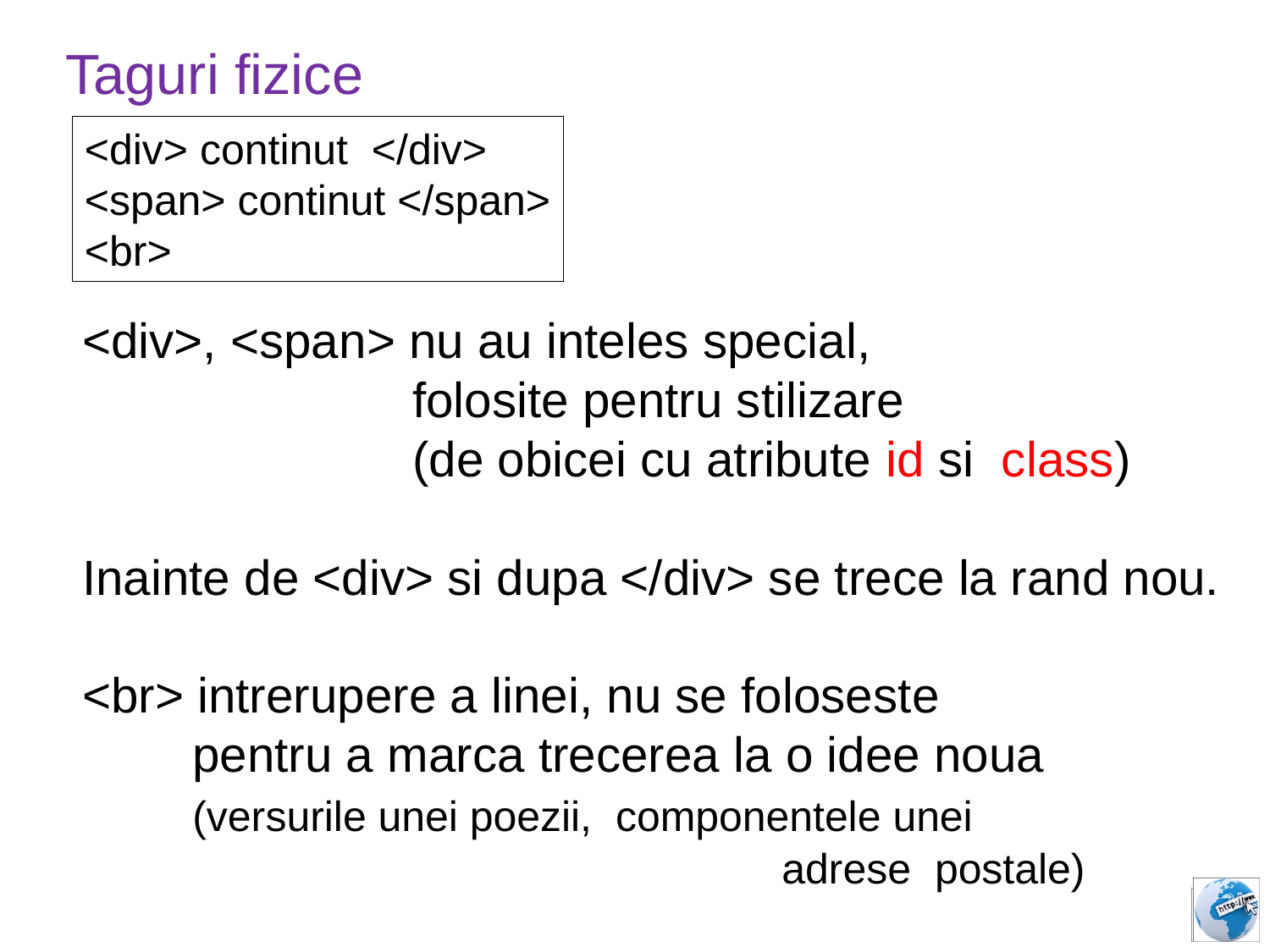

Taguri fizice

<div> continut  </div>
<span> continut </span>
<br>
<div>, <span> nu au inteles special,
                        folosite pentru stilizare
                        (de obicei cu atribute id si  class)

Inainte de <div> si dupa </div> se trece la rand nou.

<br> intrerupere a linei, nu se foloseste
        pentru a marca trecerea la o idee noua
        (versurile unei poezii,  componentele unei
                                                           adrese  postale)